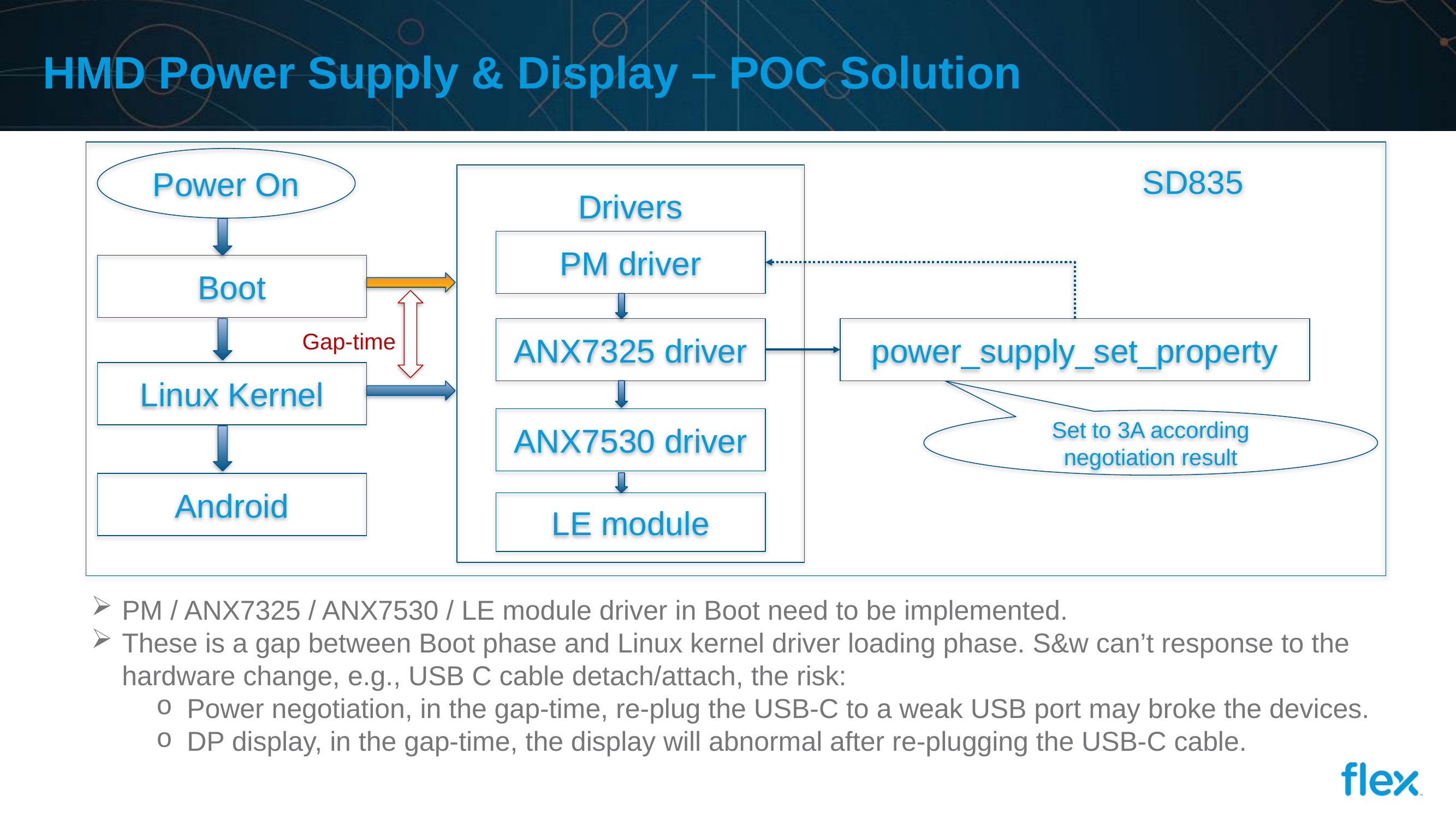

# HMD Power Supply & Display – POC Solution
                                                                                                    SD835

Power On
Drivers

PM driver
Boot

power_supply_set_property

ANX7325 driver
Gap-time
Linux Kernel

ANX7530 driver
Set to 3A according negotiation result

Android
LE module
PM / ANX7325 / ANX7530 / LE module driver in Boot need to be implemented.
These is a gap between Boot phase and Linux kernel driver loading phase. S&w can’t response to the hardware change, e.g., USB C cable detach/attach, the risk:
Power negotiation, in the gap-time, re-plug the USB-C to a weak USB port may broke the devices.
DP display, in the gap-time, the display will abnormal after re-plugging the USB-C cable.
5